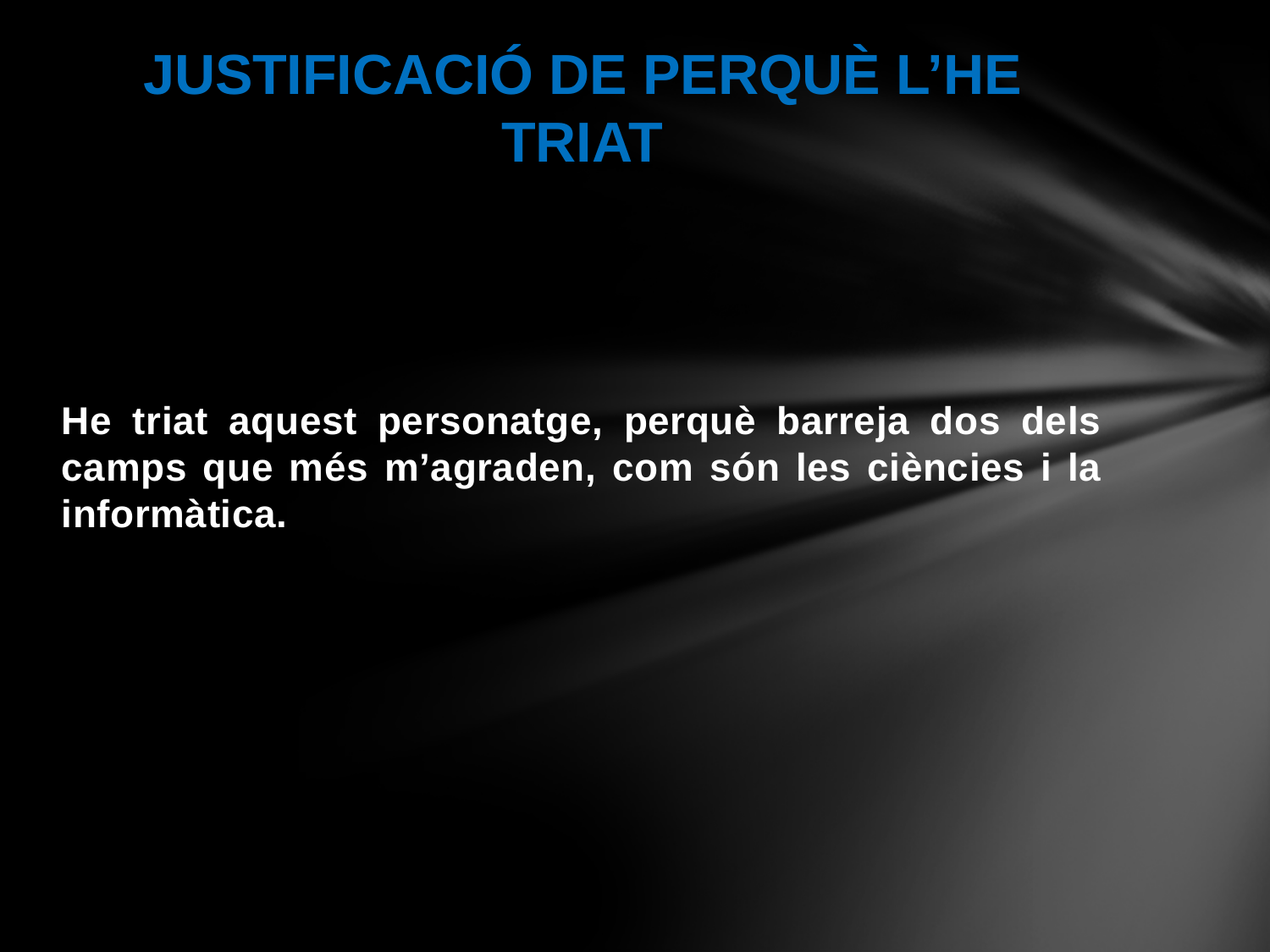

# JUSTIFICACIÓ DE PERQUÈ L’HE TRIAT

He triat aquest personatge, perquè barreja dos dels camps que més m’agraden, com són les ciències i la informàtica.